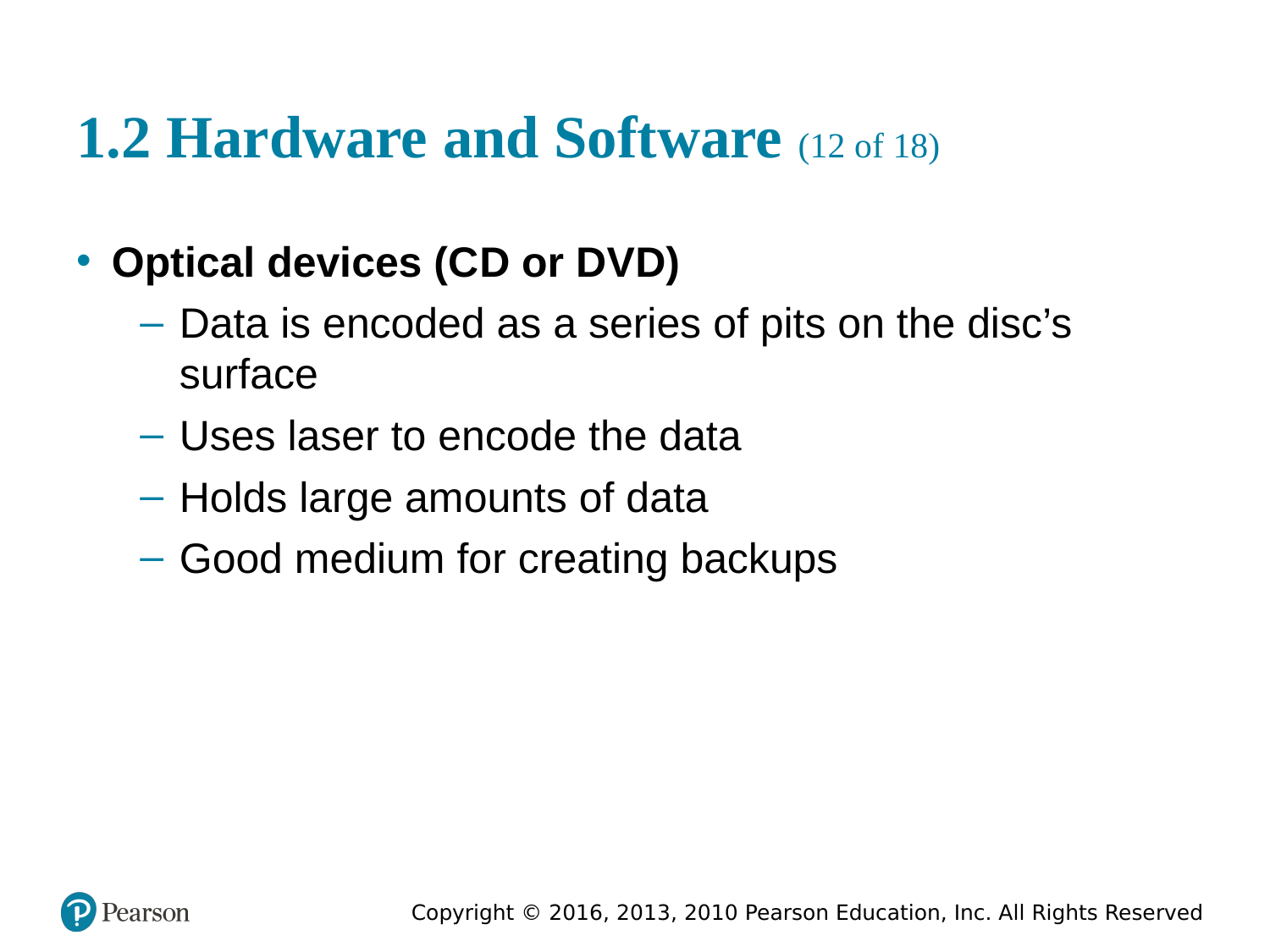

# 1.2 Hardware and Software (12 of 18)
Optical devices (C D or D V D)
Data is encoded as a series of pits on the disc’s surface
Uses laser to encode the data
Holds large amounts of data
Good medium for creating backups